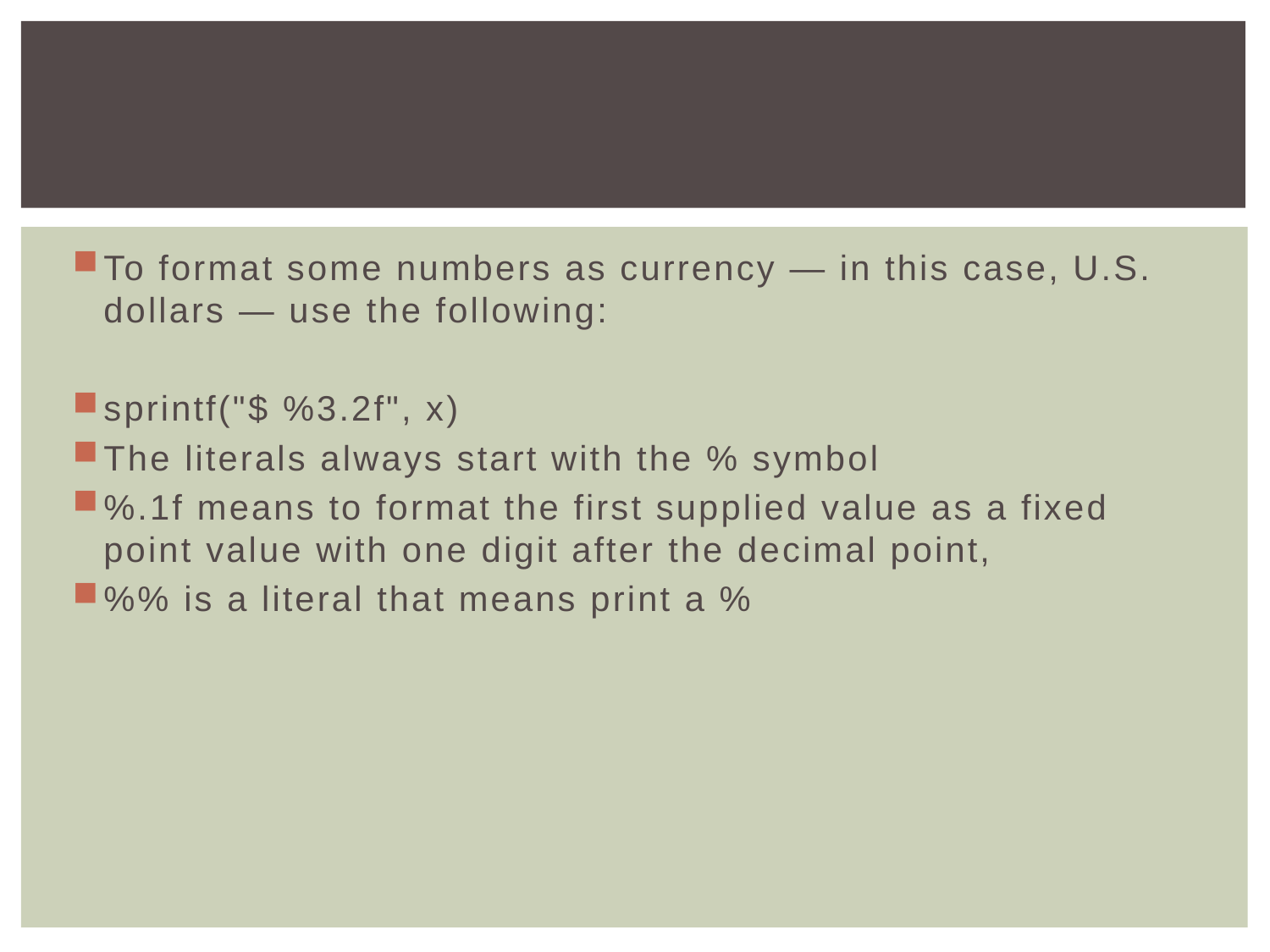

#
To format some numbers as currency — in this case, U.S. dollars — use the following:

sprintf("$ %3.2f", x)
The literals always start with the % symbol
%.1f means to format the first supplied value as a fixed point value with one digit after the decimal point,
%% is a literal that means print a %